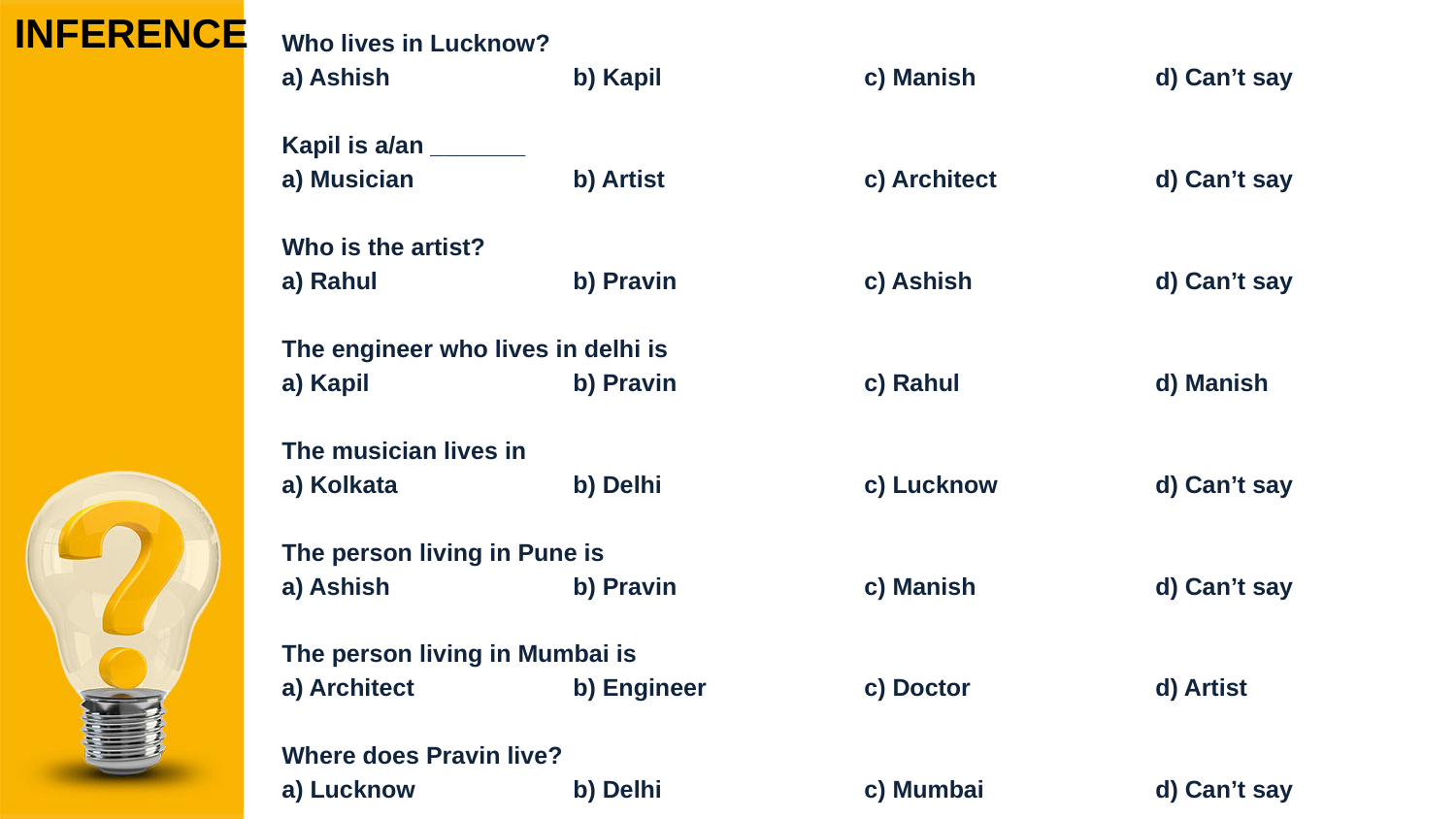

INFERENCE
Who lives in Lucknow?
a) Ashish		b) Kapil		c) Manish		d) Can’t say

Kapil is a/an _______
a) Musician		b) Artist		c) Architect		d) Can’t say

Who is the artist?
a) Rahul		b) Pravin		c) Ashish		d) Can’t say

The engineer who lives in delhi is
a) Kapil		b) Pravin		c) Rahul		d) Manish

The musician lives in
a) Kolkata		b) Delhi		c) Lucknow		d) Can’t say

The person living in Pune is
a) Ashish		b) Pravin		c) Manish		d) Can’t say

The person living in Mumbai is
a) Architect		b) Engineer		c) Doctor		d) Artist

Where does Pravin live?
a) Lucknow		b) Delhi		c) Mumbai		d) Can’t say